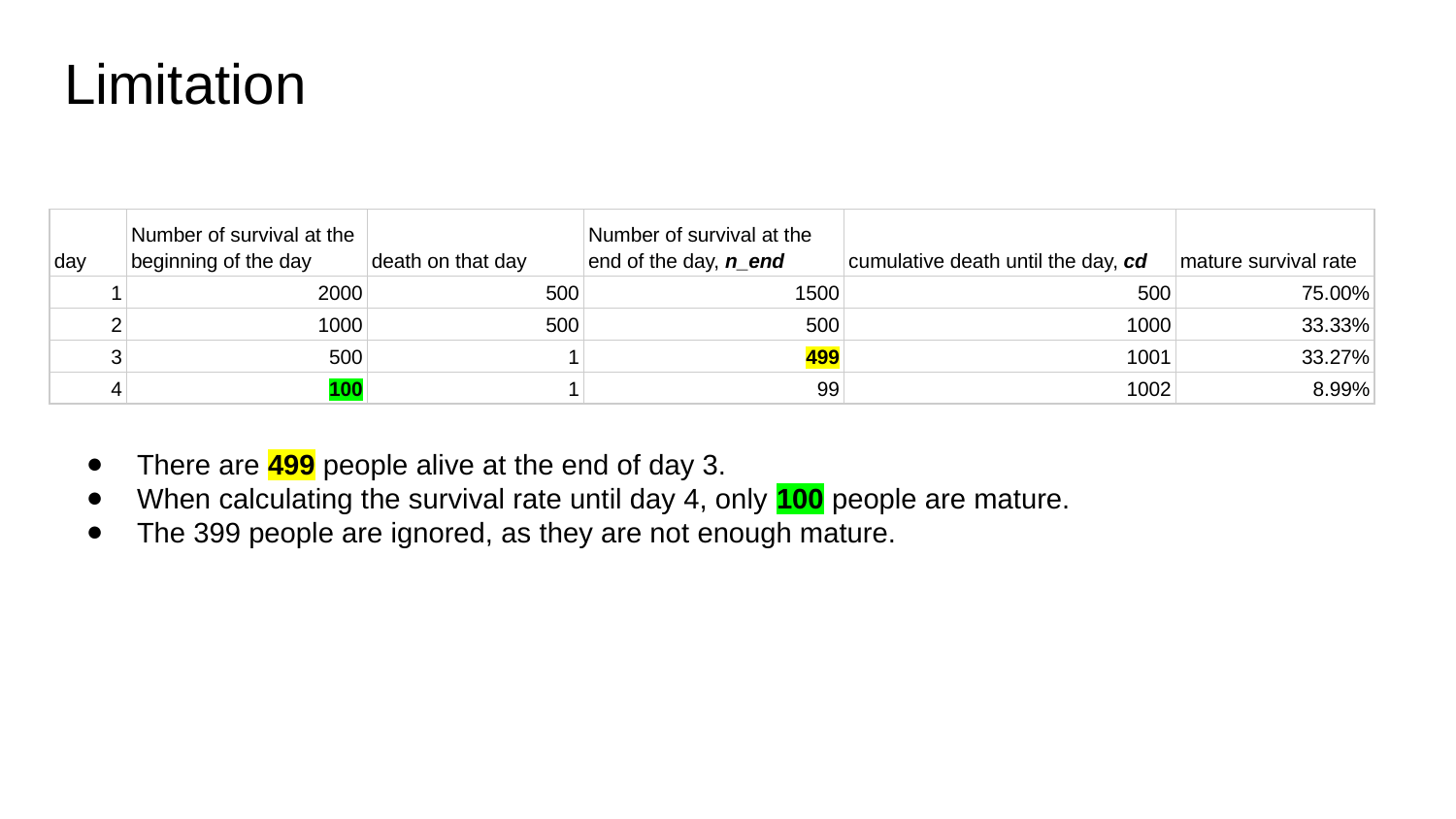

# Limitation
| day | Number of survival at the beginning of the day | death on that day | Number of survival at the end of the day, n\_end | cumulative death until the day, cd | mature survival rate |
| --- | --- | --- | --- | --- | --- |
| 1 | 2000 | 500 | 1500 | 500 | 75.00% |
| 2 | 1000 | 500 | 500 | 1000 | 33.33% |
| 3 | 500 | 1 | 499 | 1001 | 33.27% |
| 4 | 100 | 1 | 99 | 1002 | 8.99% |
There are 499 people alive at the end of day 3.
When calculating the survival rate until day 4, only 100 people are mature.
The 399 people are ignored, as they are not enough mature.